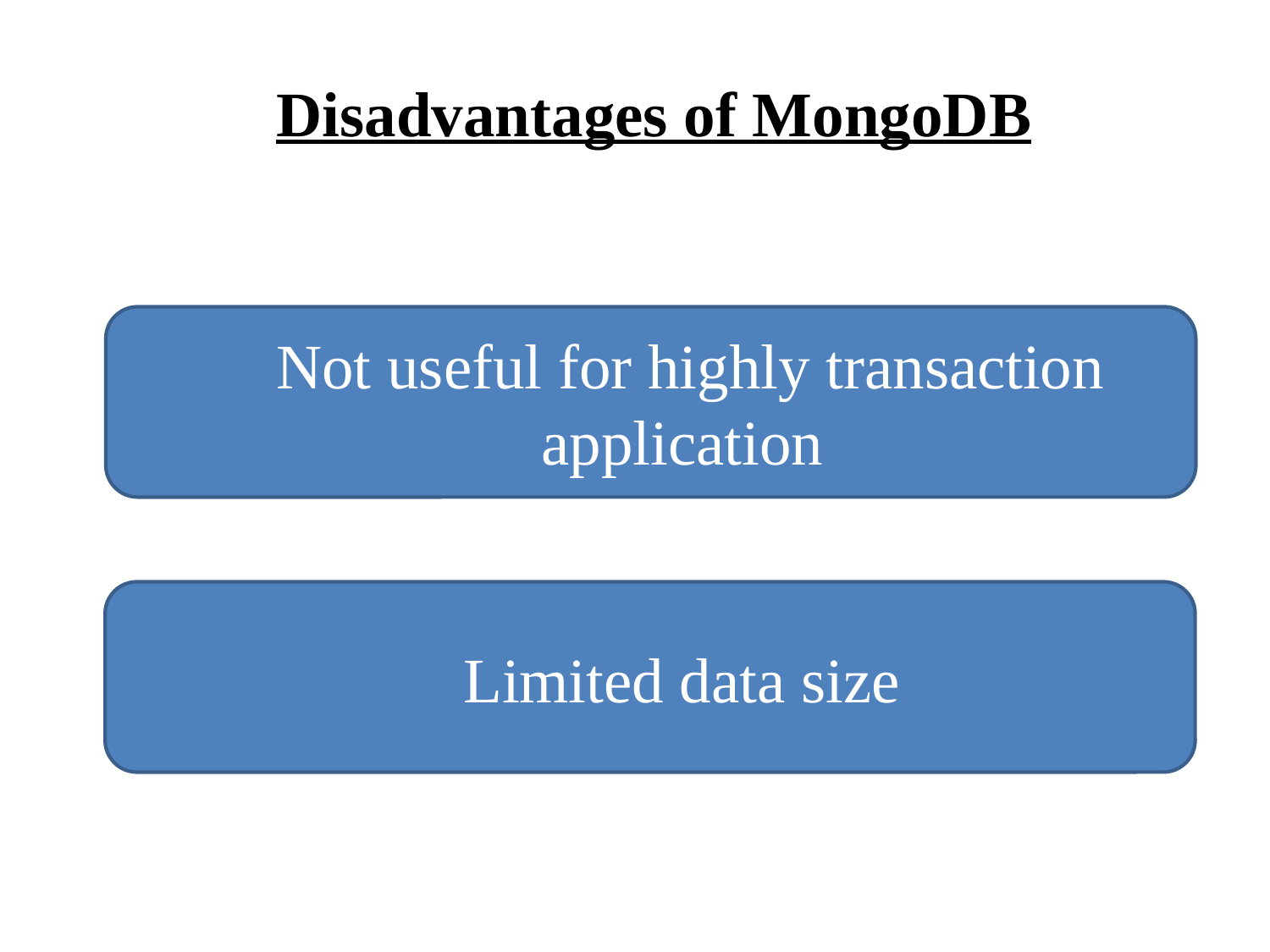

Disadvantages of MongoDB
 Not useful for highly transaction application
Limited data size